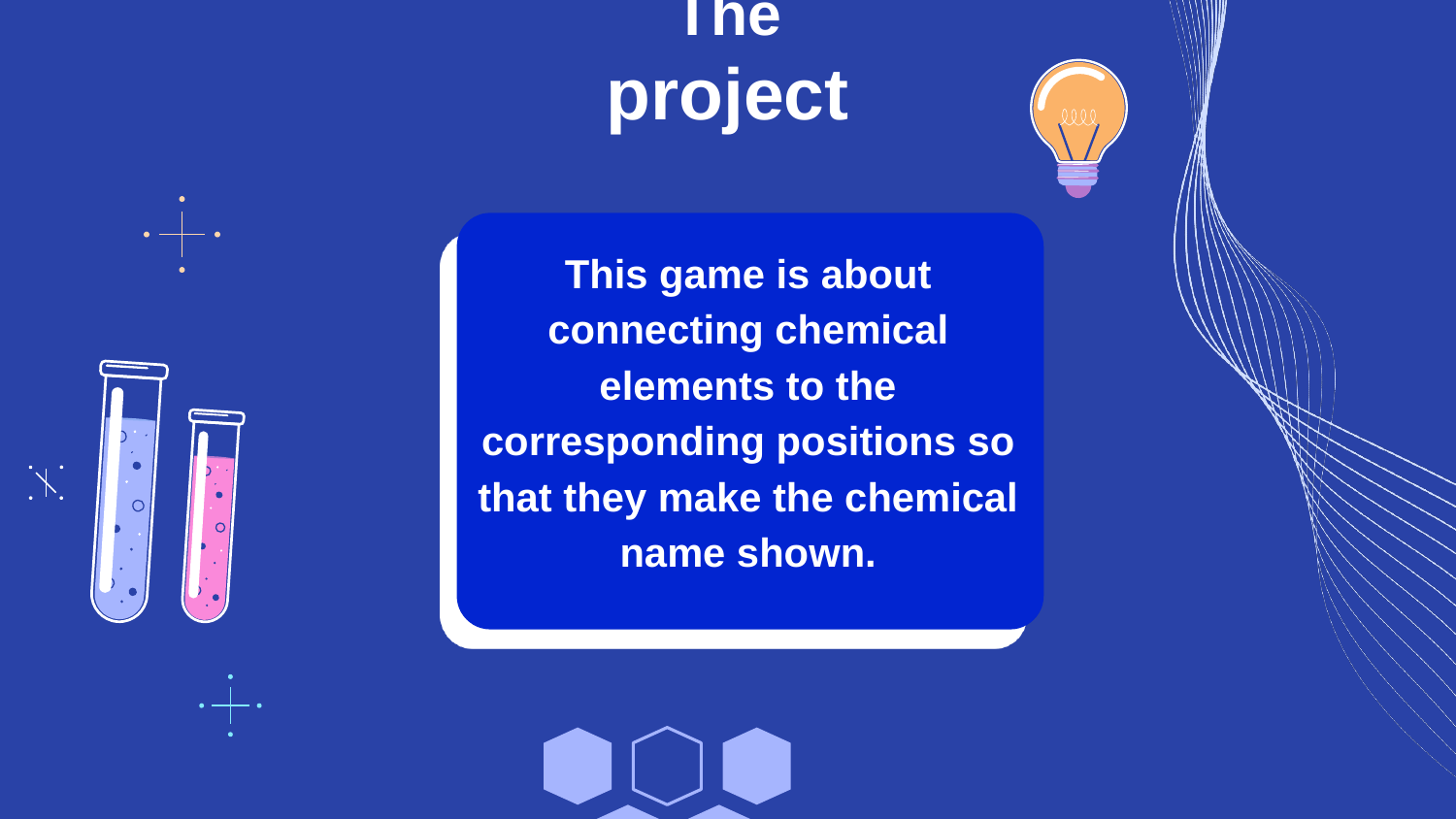

# The project

This game is about connecting chemical elements to the corresponding positions so that they make the chemical name shown.